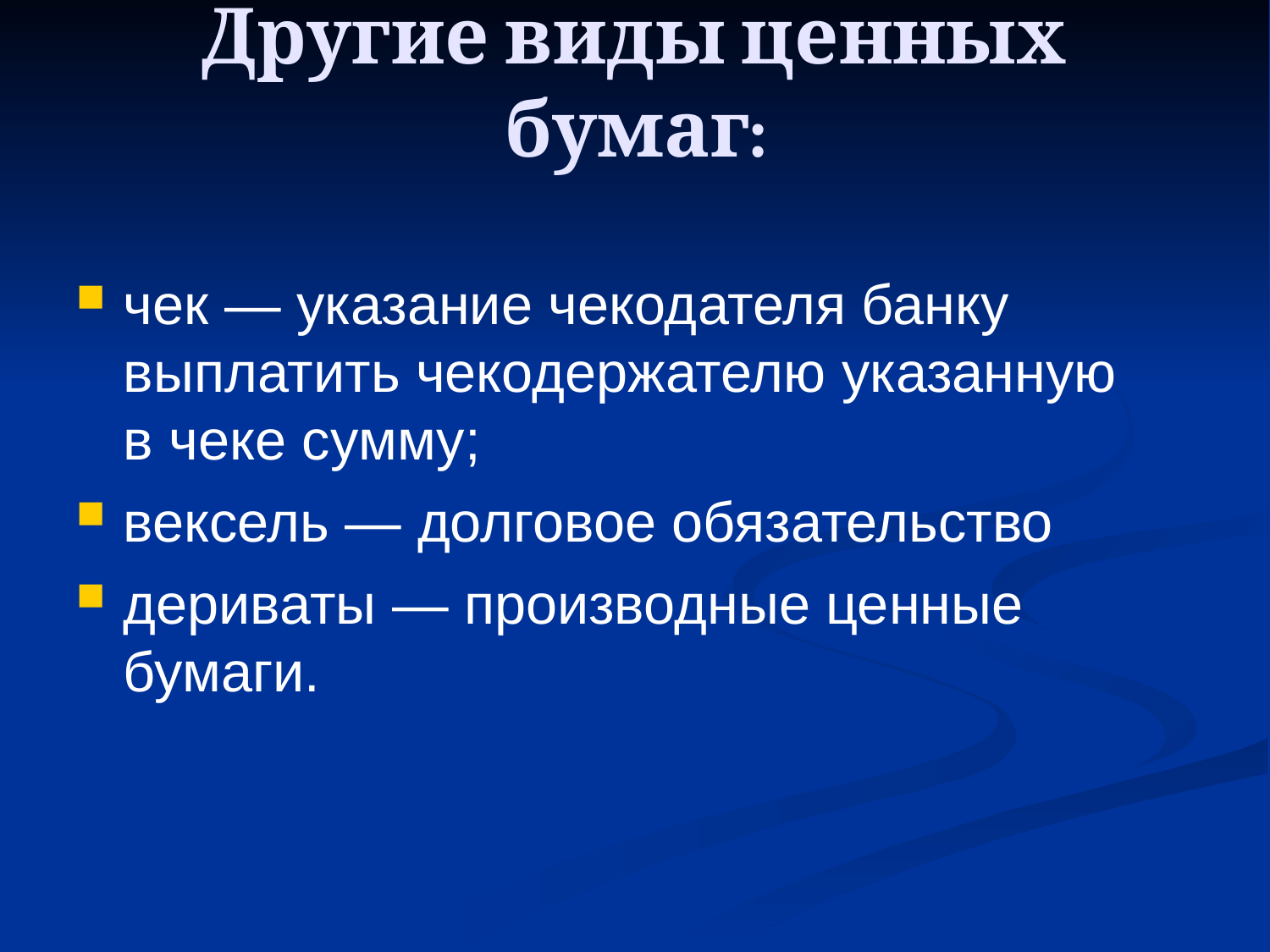

Другие виды ценных бумаг:

чек — указание чекодателя банку выплатить чекодержателю указанную
в чеке сумму;
вексель — долговое обязательство
дериваты — производные ценные бумаги.